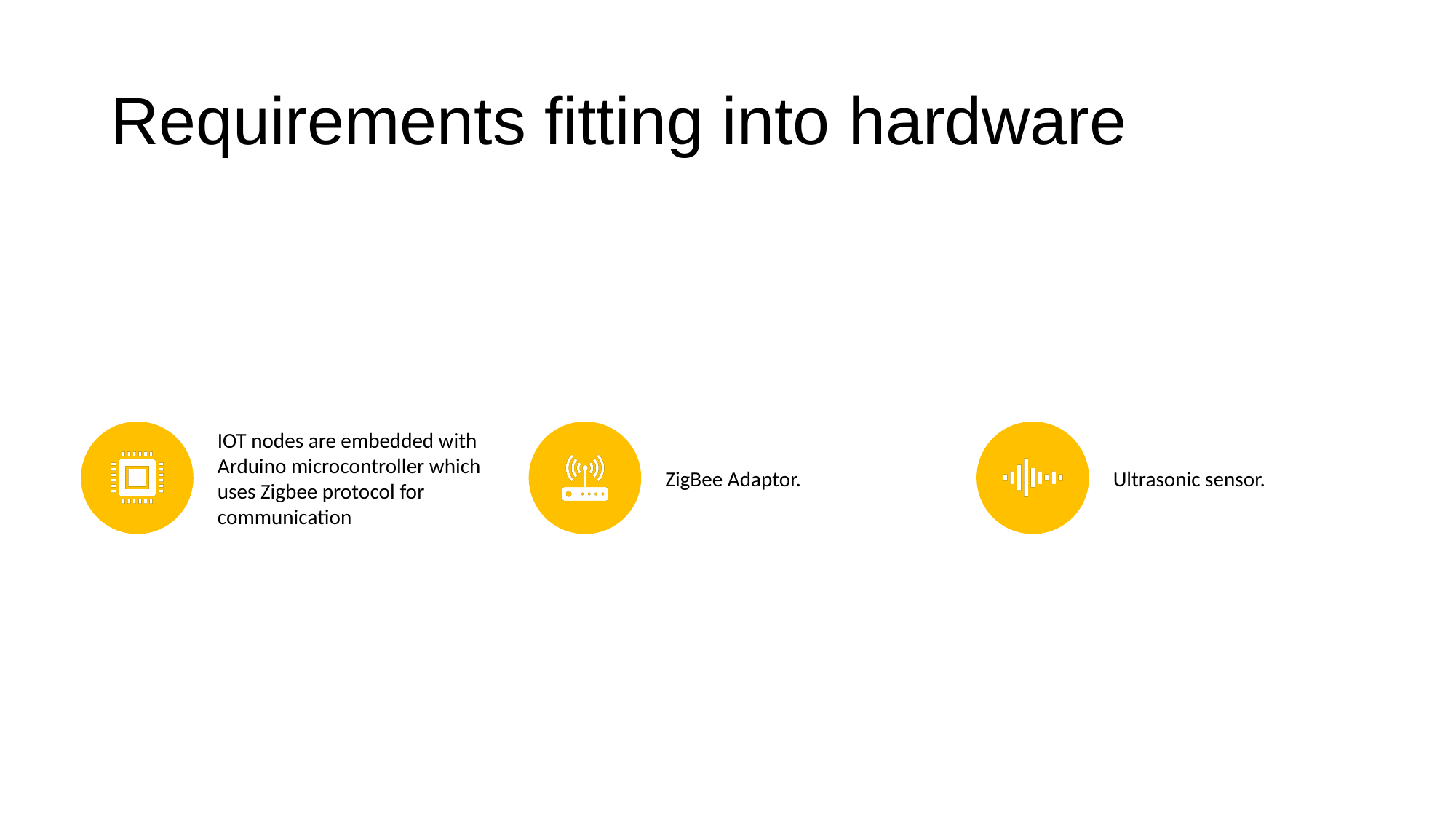

# Requirements fitting into hardware
IOT nodes are embedded with Arduino microcontroller which uses Zigbee protocol for communication
ZigBee Adaptor.
Ultrasonic sensor.